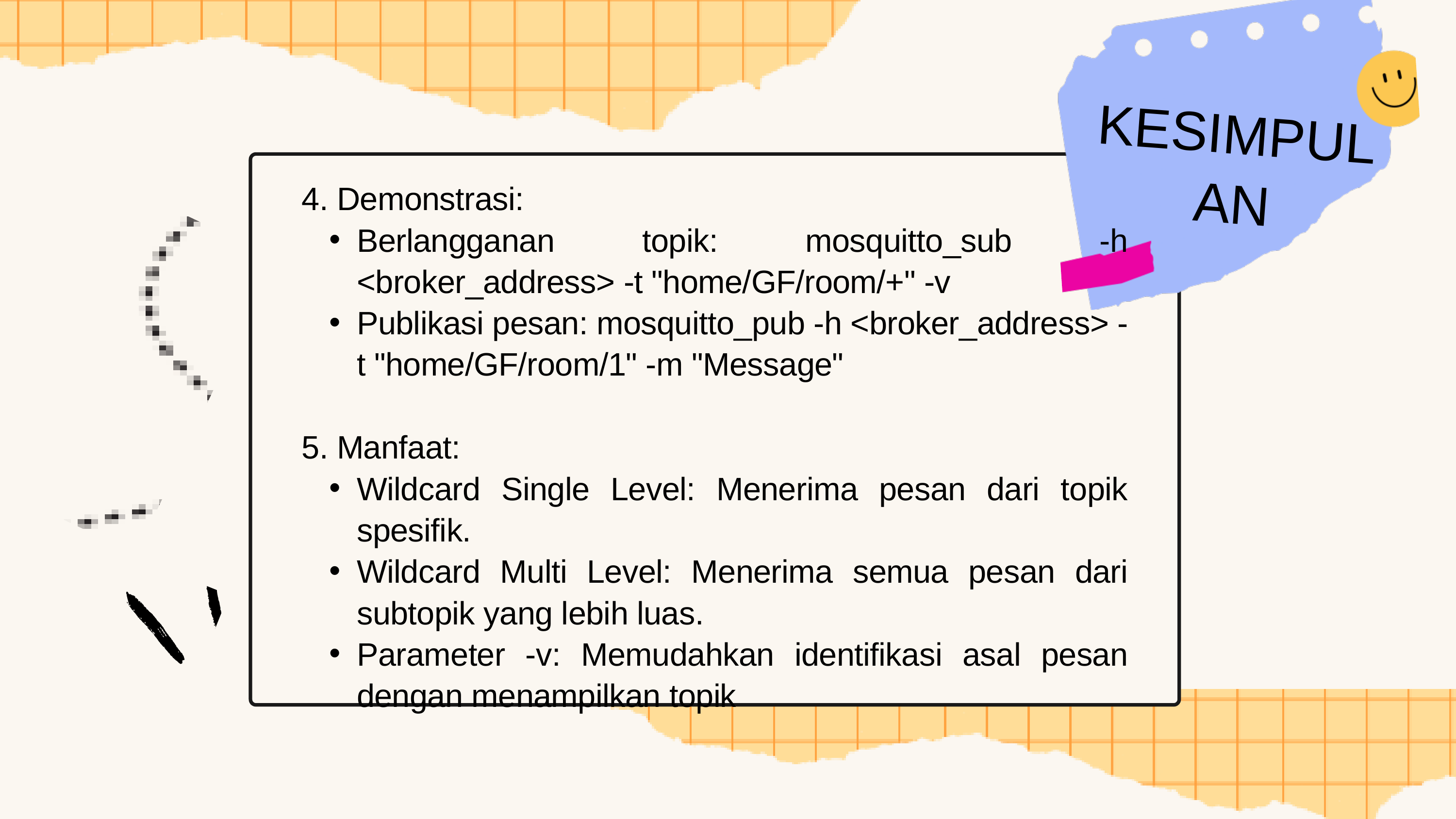

KESIMPULAN

4. Demonstrasi:
Berlangganan topik: mosquitto_sub -h <broker_address> -t "home/GF/room/+" -v
Publikasi pesan: mosquitto_pub -h <broker_address> -t "home/GF/room/1" -m "Message"

5. Manfaat:
Wildcard Single Level: Menerima pesan dari topik spesifik.
Wildcard Multi Level: Menerima semua pesan dari subtopik yang lebih luas.
Parameter -v: Memudahkan identifikasi asal pesan dengan menampilkan topik